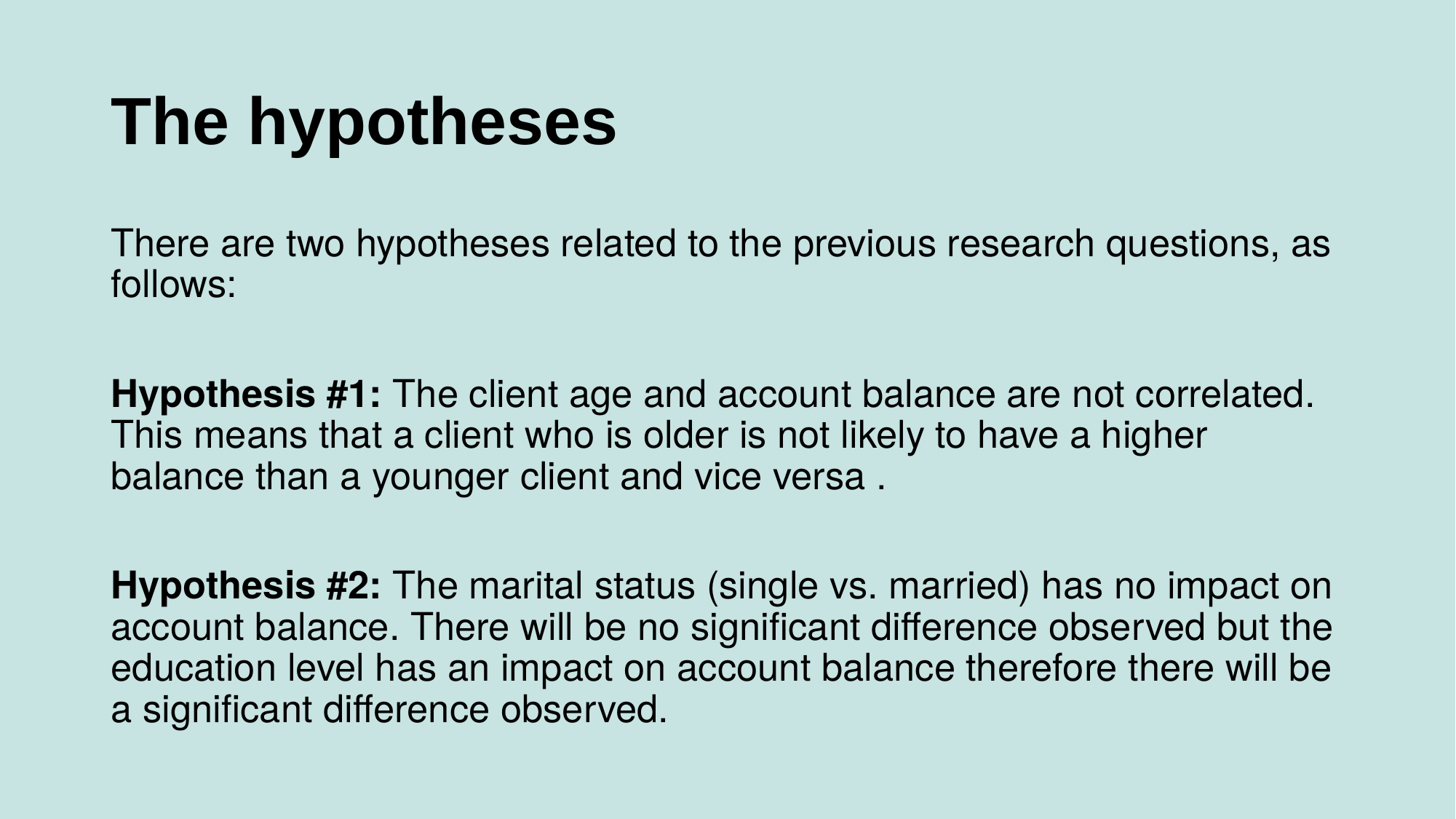

# The hypotheses
There are two hypotheses related to the previous research questions, as follows:

Hypothesis #1: The client age and account balance are not correlated. This means that a client who is older is not likely to have a higher balance than a younger client and vice versa .

Hypothesis #2: The marital status (single vs. married) has no impact on account balance. There will be no significant difference observed but the education level has an impact on account balance therefore there will be a significant difference observed.